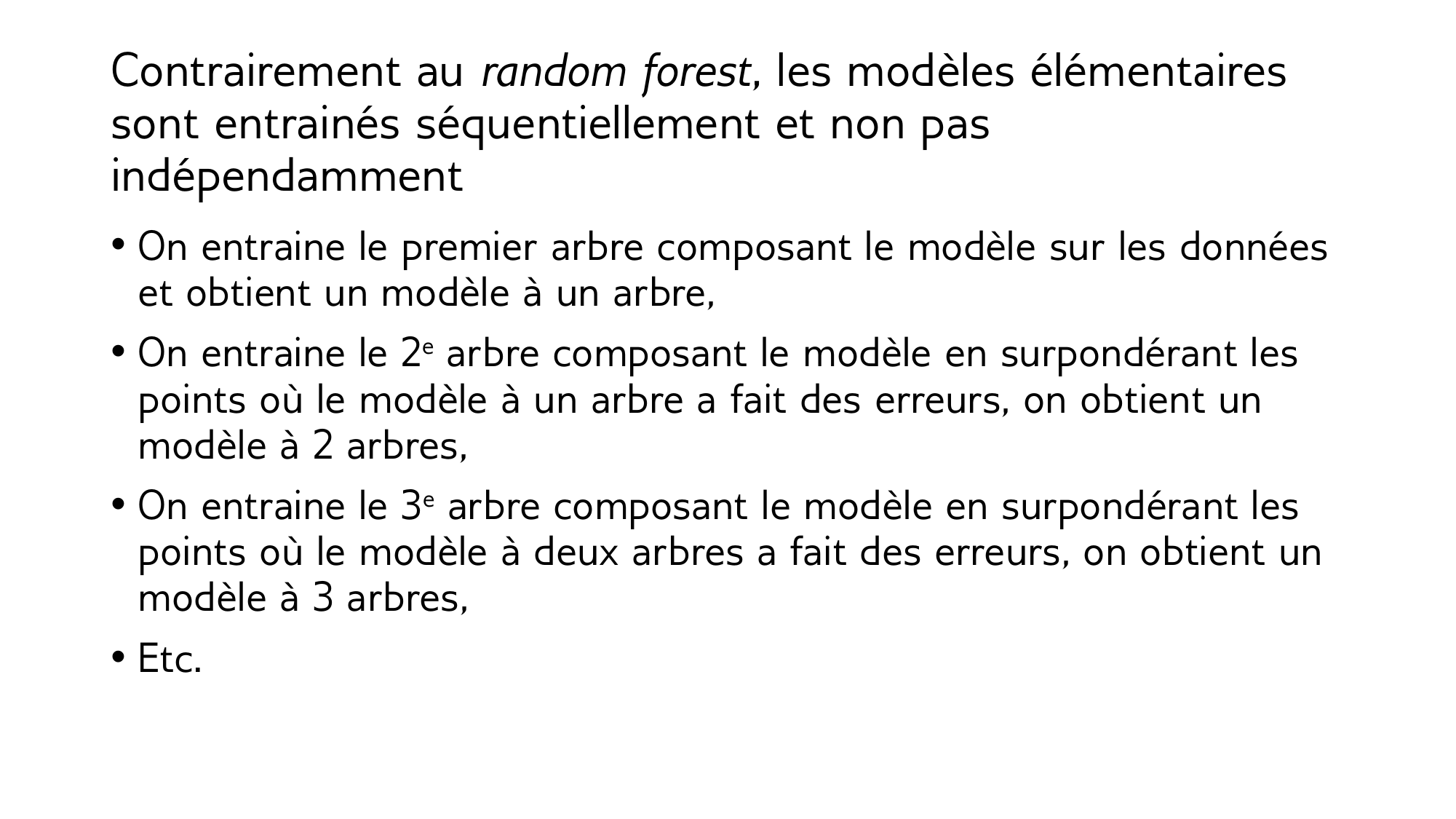

# Contrairement au random forest, les modèles élémentaires sont entrainés séquentiellement et non pas indépendamment
On entraine le premier arbre composant le modèle sur les données et obtient un modèle à un arbre,
On entraine le 2e arbre composant le modèle en surpondérant les points où le modèle à un arbre a fait des erreurs, on obtient un modèle à 2 arbres,
On entraine le 3e arbre composant le modèle en surpondérant les points où le modèle à deux arbres a fait des erreurs, on obtient un modèle à 3 arbres,
Etc.